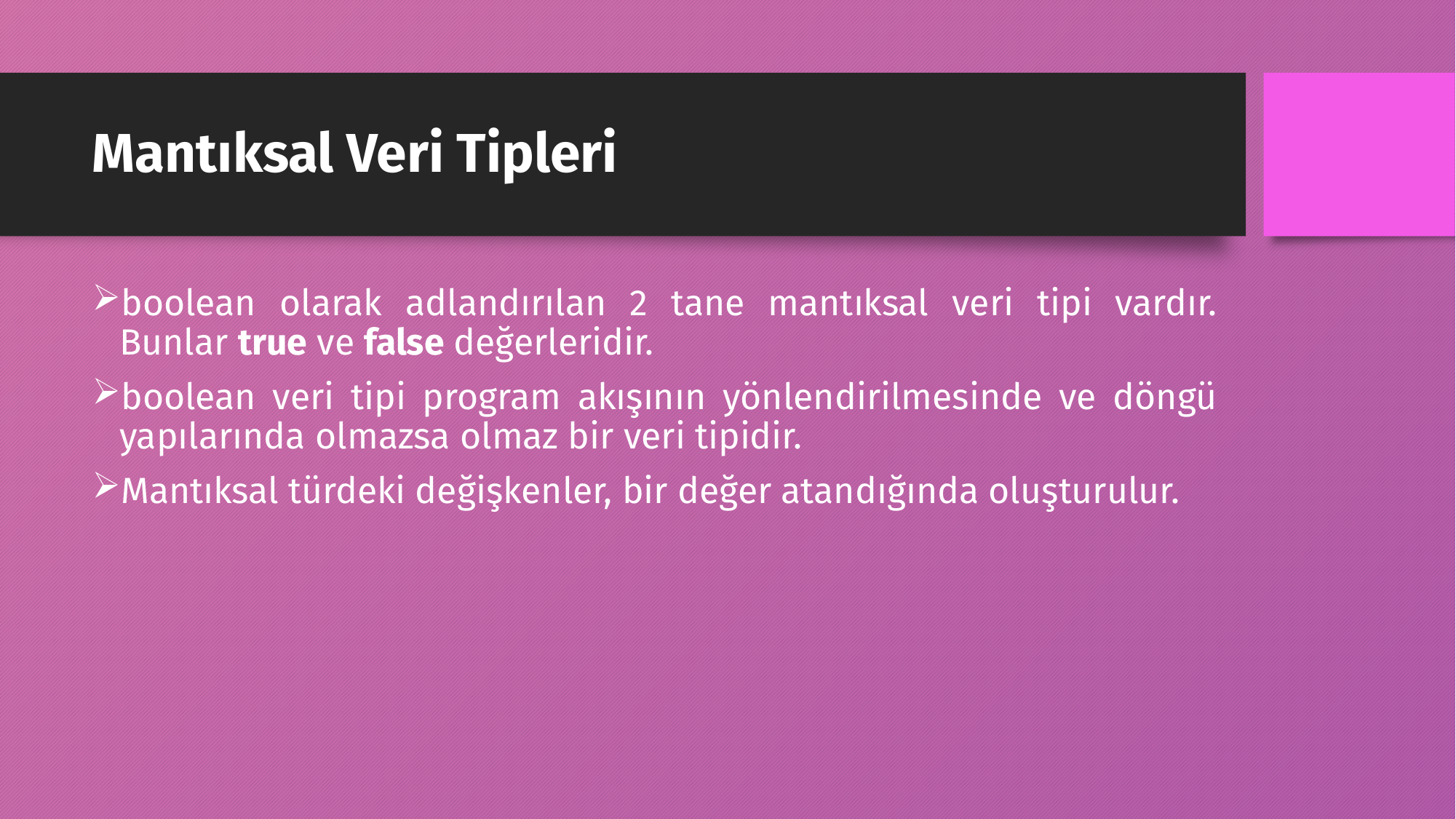

# Mantıksal Veri Tipleri
boolean olarak adlandırılan 2 tane mantıksal veri tipi vardır. Bunlar true ve false değerleridir.
boolean veri tipi program akışının yönlendirilmesinde ve döngü yapılarında olmazsa olmaz bir veri tipidir.
Mantıksal türdeki değişkenler, bir değer atandığında oluşturulur.